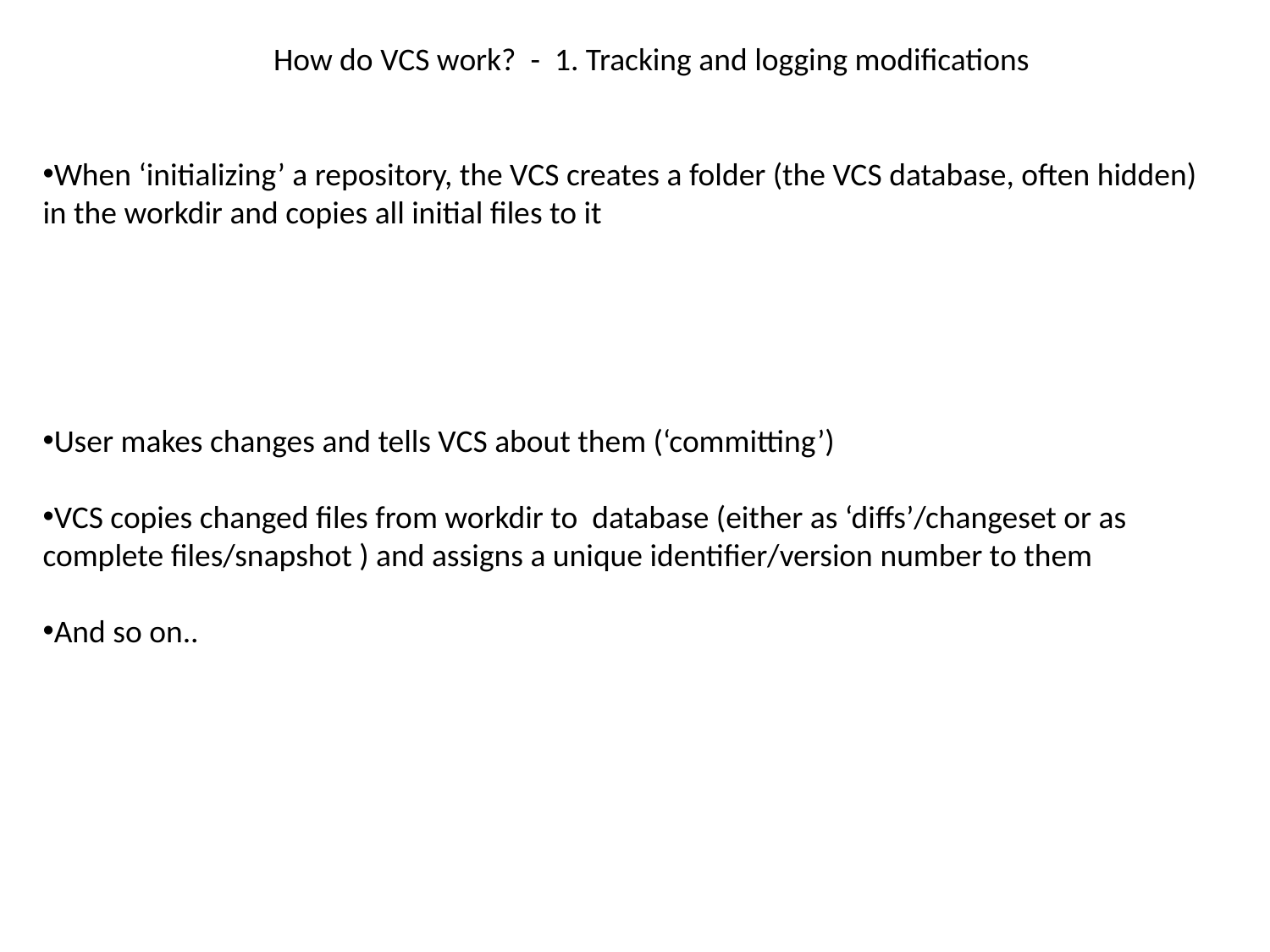

How do VCS work?  -  1. Tracking and logging modifications

When ‘initializing’ a repository, the VCS creates a folder (the VCS database, often hidden) in the workdir and copies all initial files to it

User makes changes and tells VCS about them (‘committing’)

VCS copies changed files from workdir to  database (either as ‘diffs’/changeset or as complete files/snapshot ) and assigns a unique identifier/version number to them

And so on..